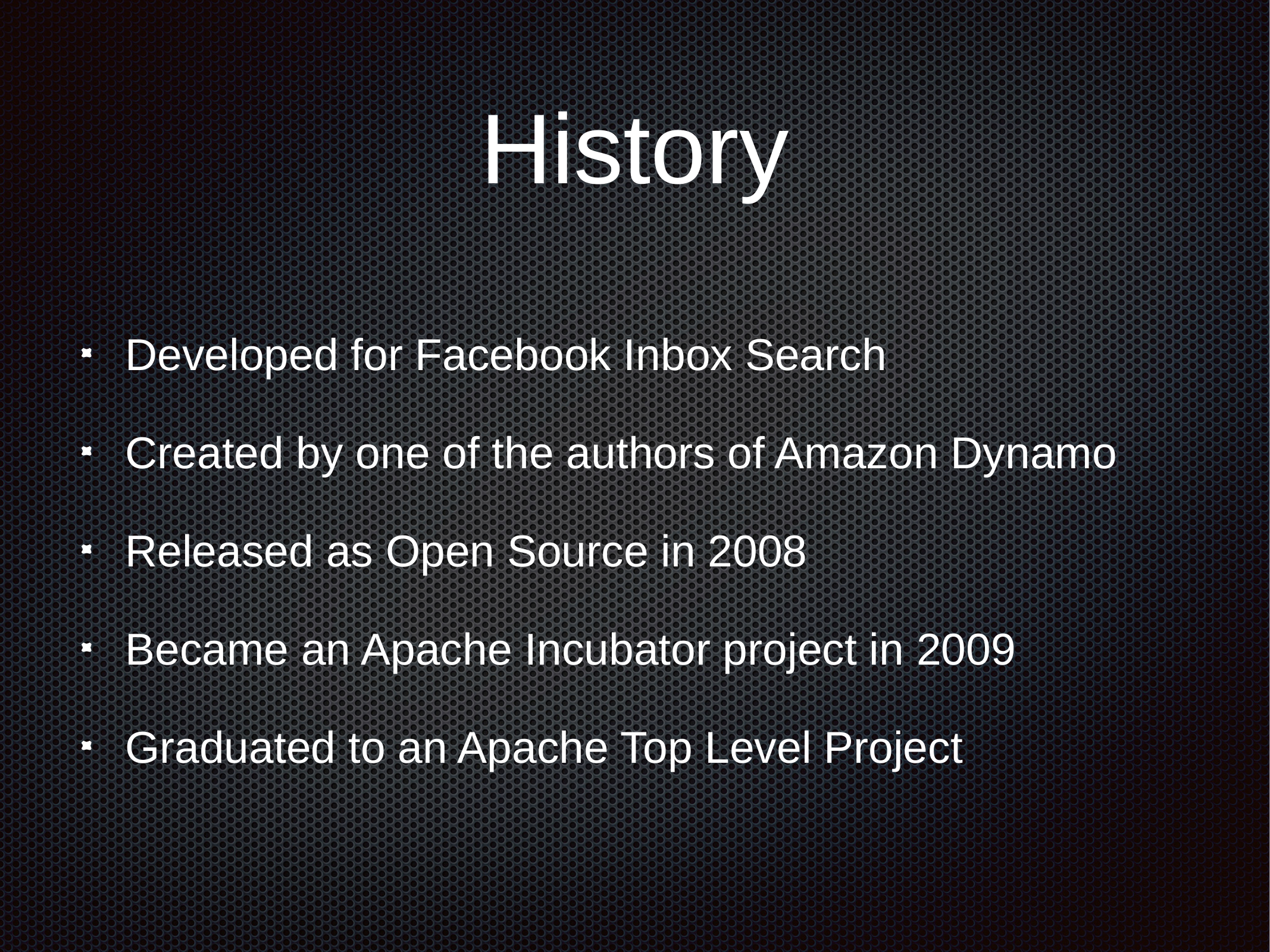

# History
Developed for Facebook Inbox Search
Created by one of the authors of Amazon Dynamo
Released as Open Source in 2008
Became an Apache Incubator project in 2009
Graduated to an Apache Top Level Project